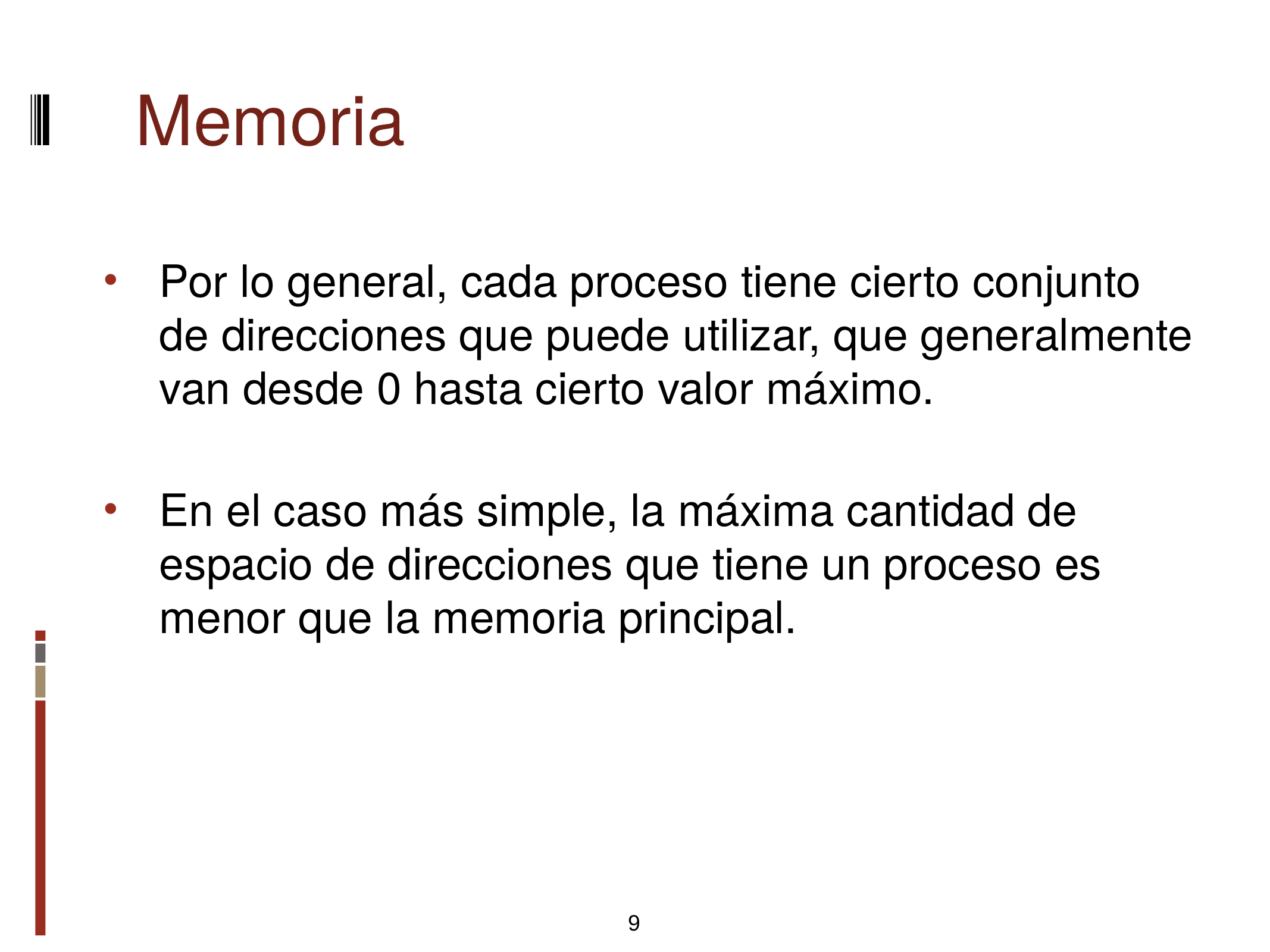

Memoria

Por lo general, cada proceso tiene cierto conjunto de direcciones que puede utilizar, que generalmente van desde 0 hasta cierto valor máximo.

En el caso más simple, la máxima cantidad de espacio de direcciones que tiene un proceso es menor que la memoria principal.

9